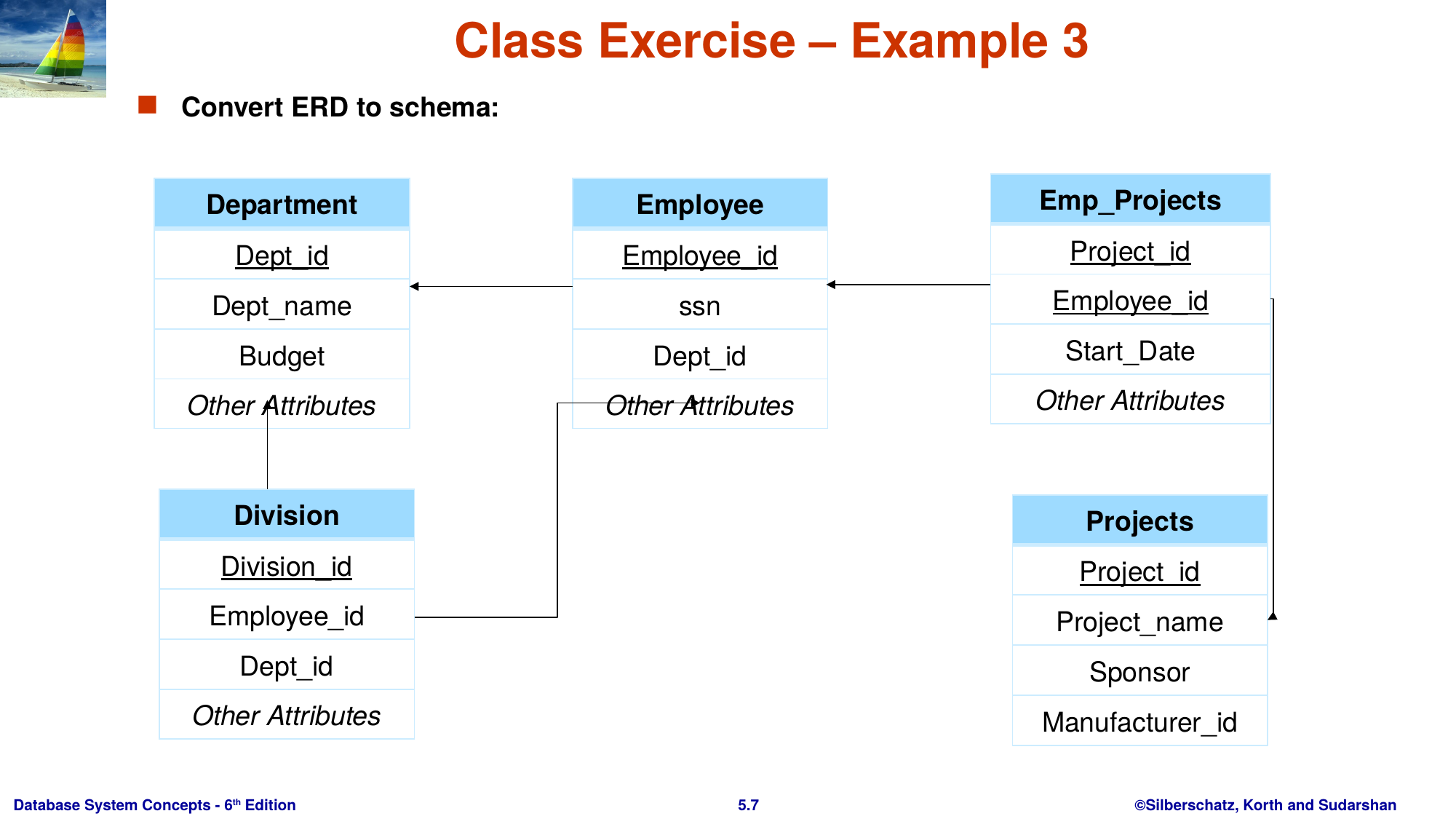

# Class Exercise – Example 3
Convert ERD to schema:

| Emp\_Projects |
| --- |
| Project\_id |
| Employee\_id |
| Start\_Date |
| Other Attributes |
| Department |
| --- |
| Dept\_id |
| Dept\_name |
| Budget |
| Other Attributes |
| Employee |
| --- |
| Employee\_id |
| ssn |
| Dept\_id |
| Other Attributes |
| Division |
| --- |
| Division\_id |
| Employee\_id |
| Dept\_id |
| Other Attributes |
| Projects |
| --- |
| Project\_id |
| Project\_name |
| Sponsor |
| Manufacturer\_id |